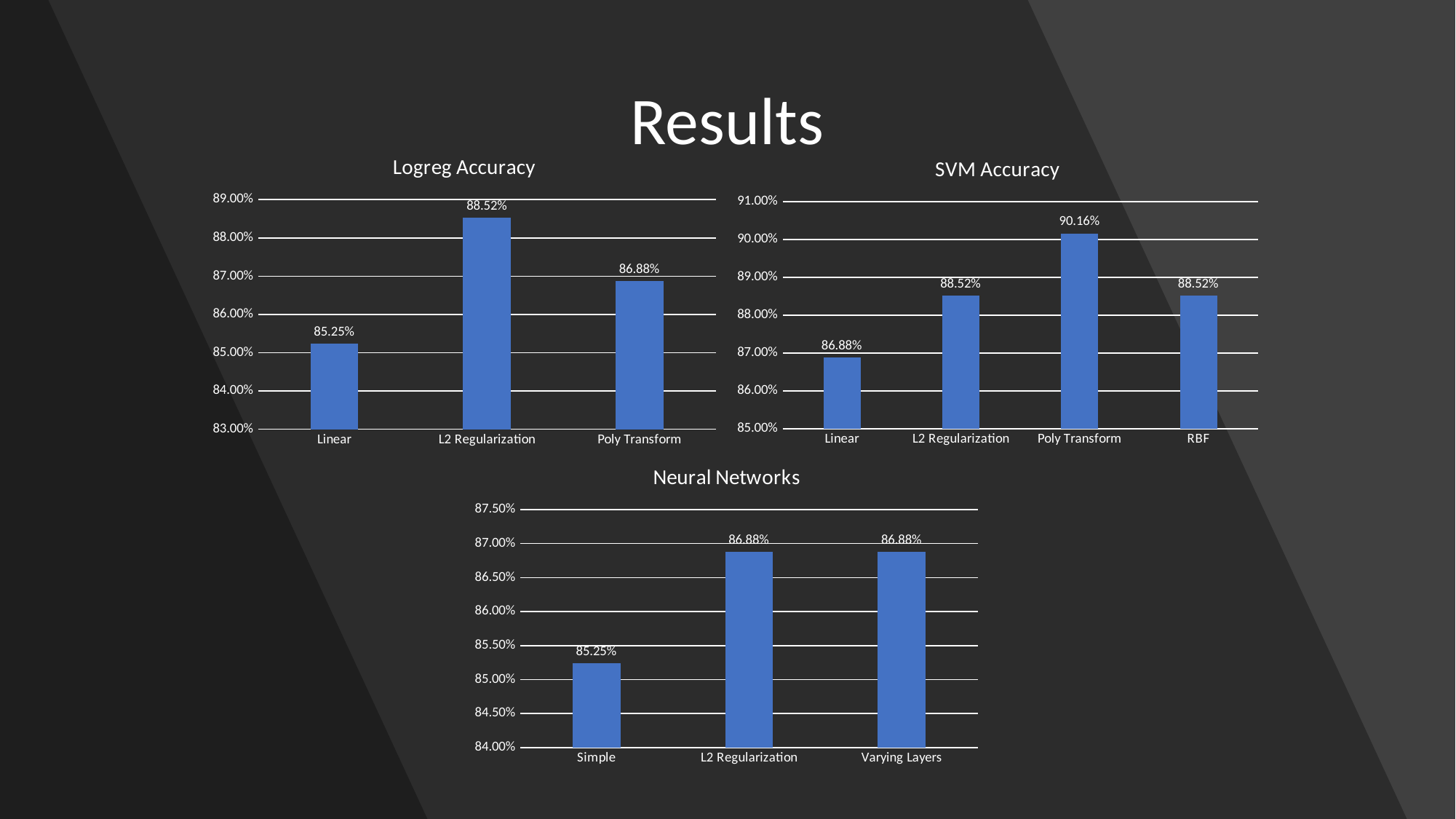

# Results

### Chart: Logreg Accuracy

| Category | Accuracy |
|---|---|
| Linear | 0.852459 |
| L2 Regularization | 0.88524 |
| Poly Transform | 0.8688 |

### Chart: SVM Accuracy

| Category | Accuracy |
|---|---|
| Linear | 0.8688 |
| L2 Regularization | 0.88524 |
| Poly Transform | 0.901639 |
| RBF | 0.88524 |

### Chart: Neural Networks

| Category | Accuracy |
|---|---|
| Simple | 0.85246 |
| L2 Regularization | 0.8688 |
| Varying Layers | 0.8688 |